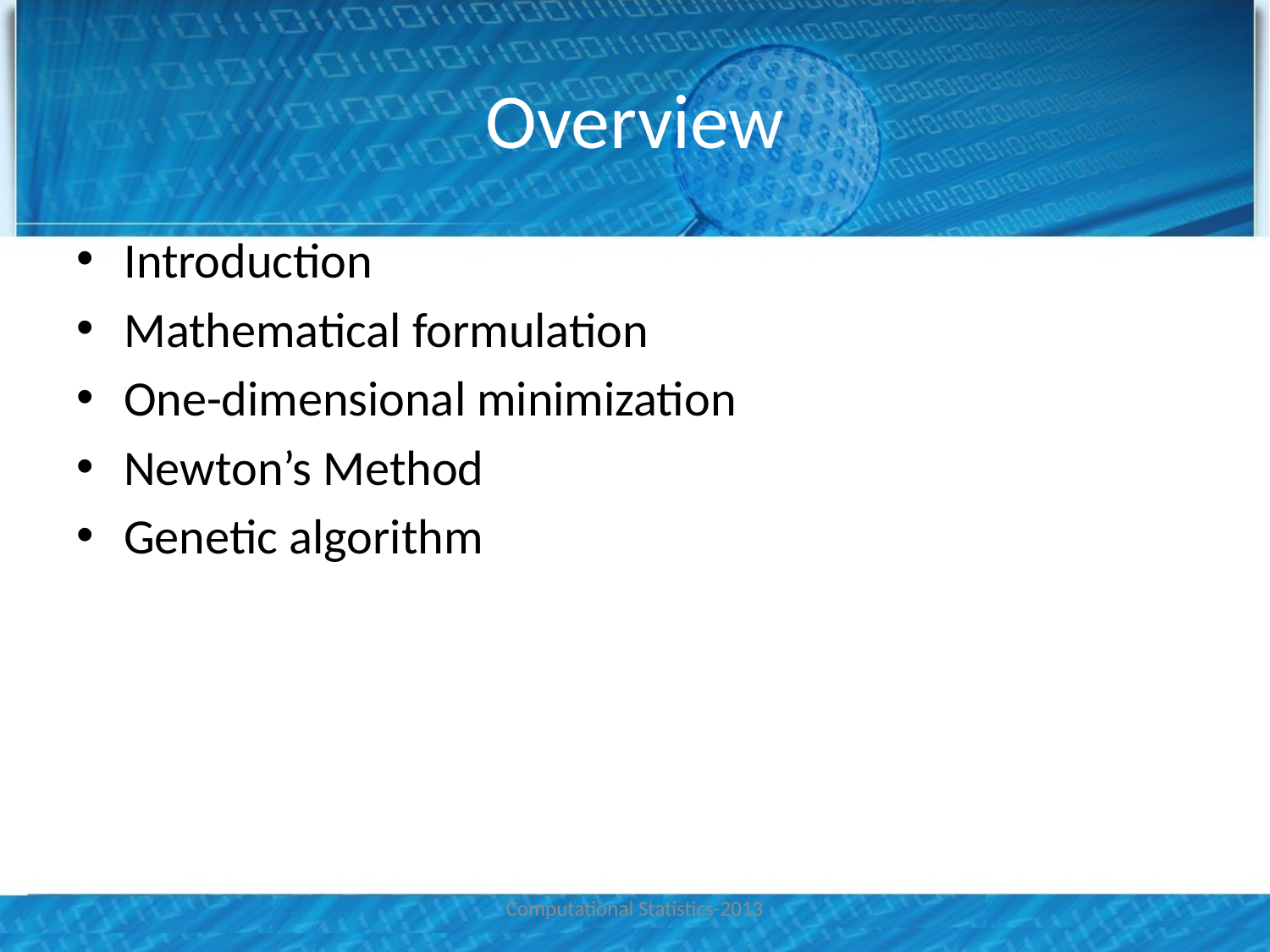

# Overview
Introduction
Mathematical formulation
One-dimensional minimization
Newton’s Method
Genetic algorithm
Computational Statistics-2013